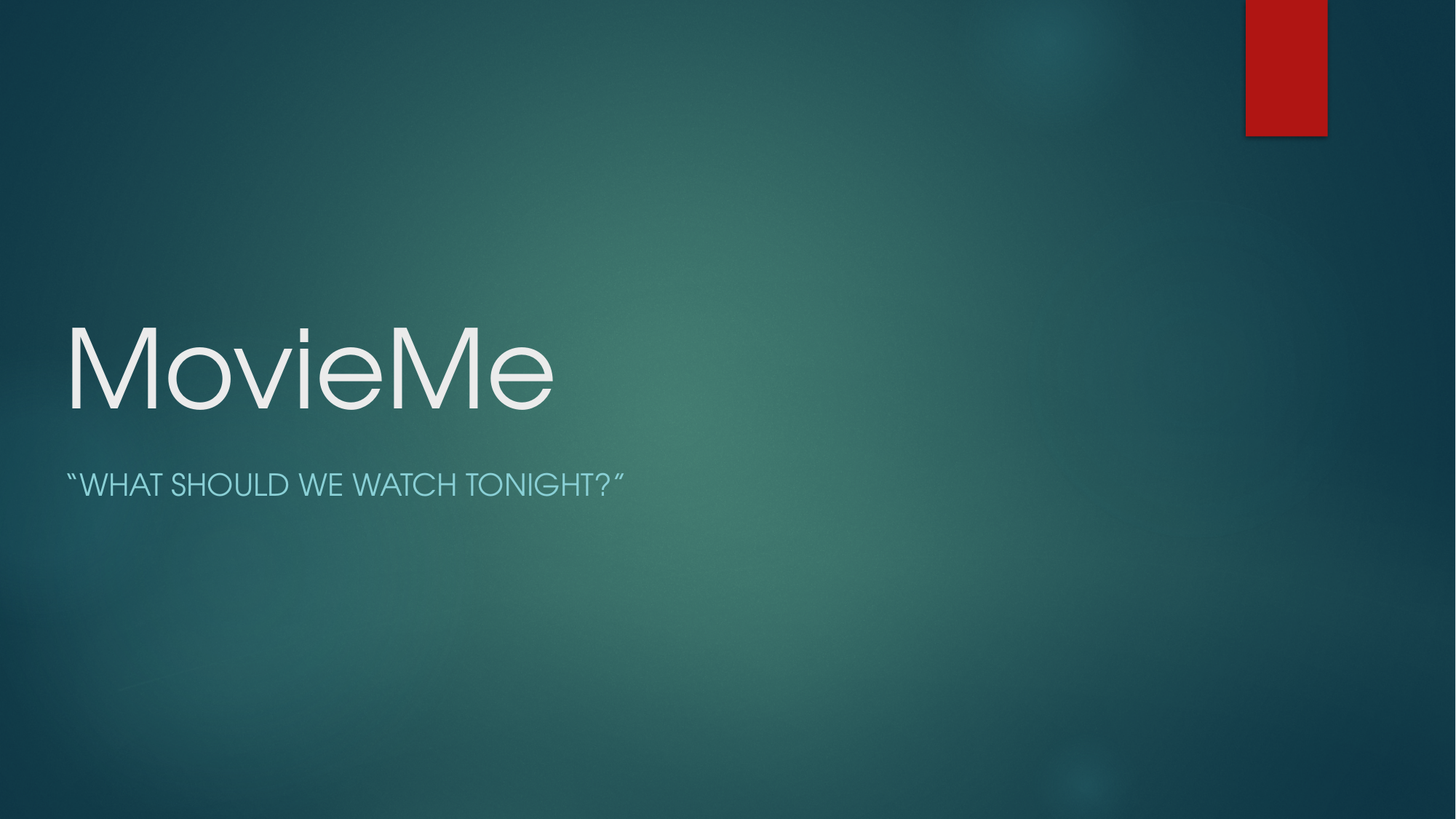

# MovieMe
“What should we watch tonight?”